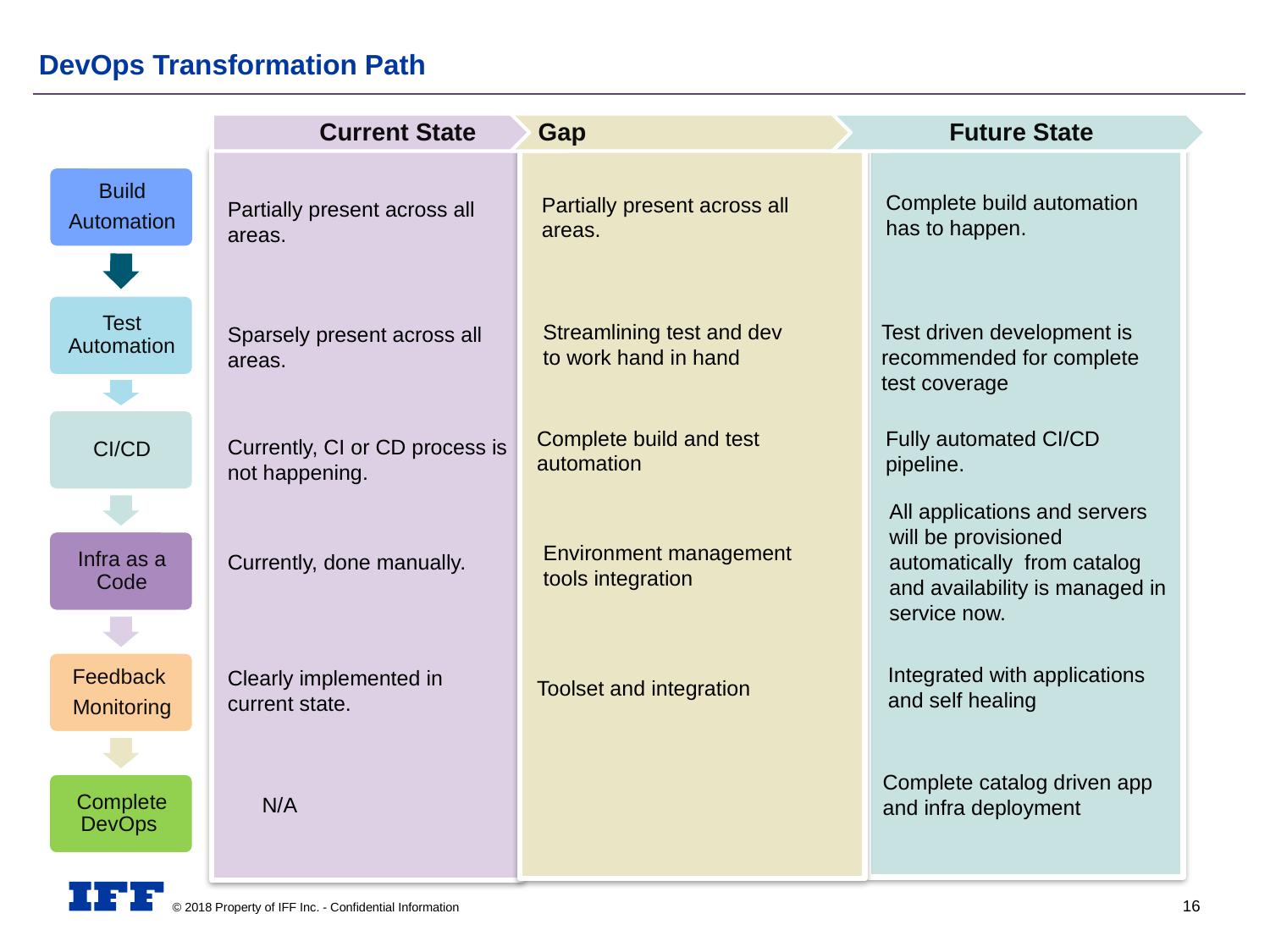

# DevOps Transformation Path
Current State
Gap
Future State

Partially present across all areas.
Streamlining test and dev to work hand in hand
Complete build and test automation
Environment management tools integration
Toolset and integration

Complete build automation has to happen.
Test driven development is recommended for complete test coverage
Fully automated CI/CD pipeline.
All applications and servers will be provisioned              automatically  from catalog and availability is managed in service now.
Integrated with applications and self healing
Complete catalog driven app and infra deployment

Partially present across all areas.
Sparsely present across all areas.
Currently, CI or CD process is not happening.
Currently, done manually.
Clearly implemented in current state.
Build
Automation

Test Automation

CI/CD

Infra as a Code

Feedback
Monitoring

Complete DevOps
N/A
16